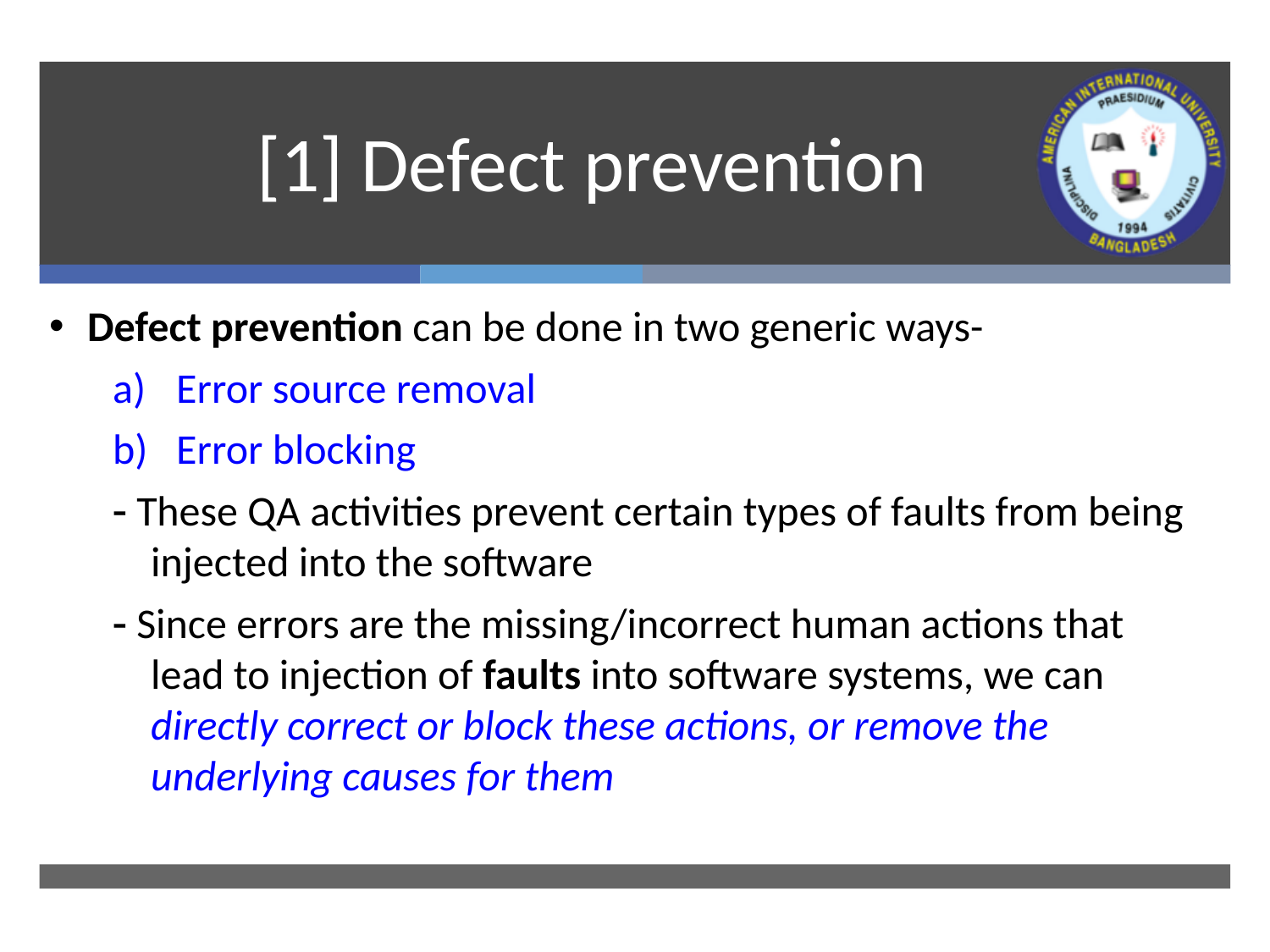

# [1] Defect prevention
Defect prevention can be done in two generic ways-
Error source removal
Error blocking
− These QA activities prevent certain types of faults from being injected into the software
− Since errors are the missing/incorrect human actions that lead to injection of faults into software systems, we can directly correct or block these actions, or remove the underlying causes for them